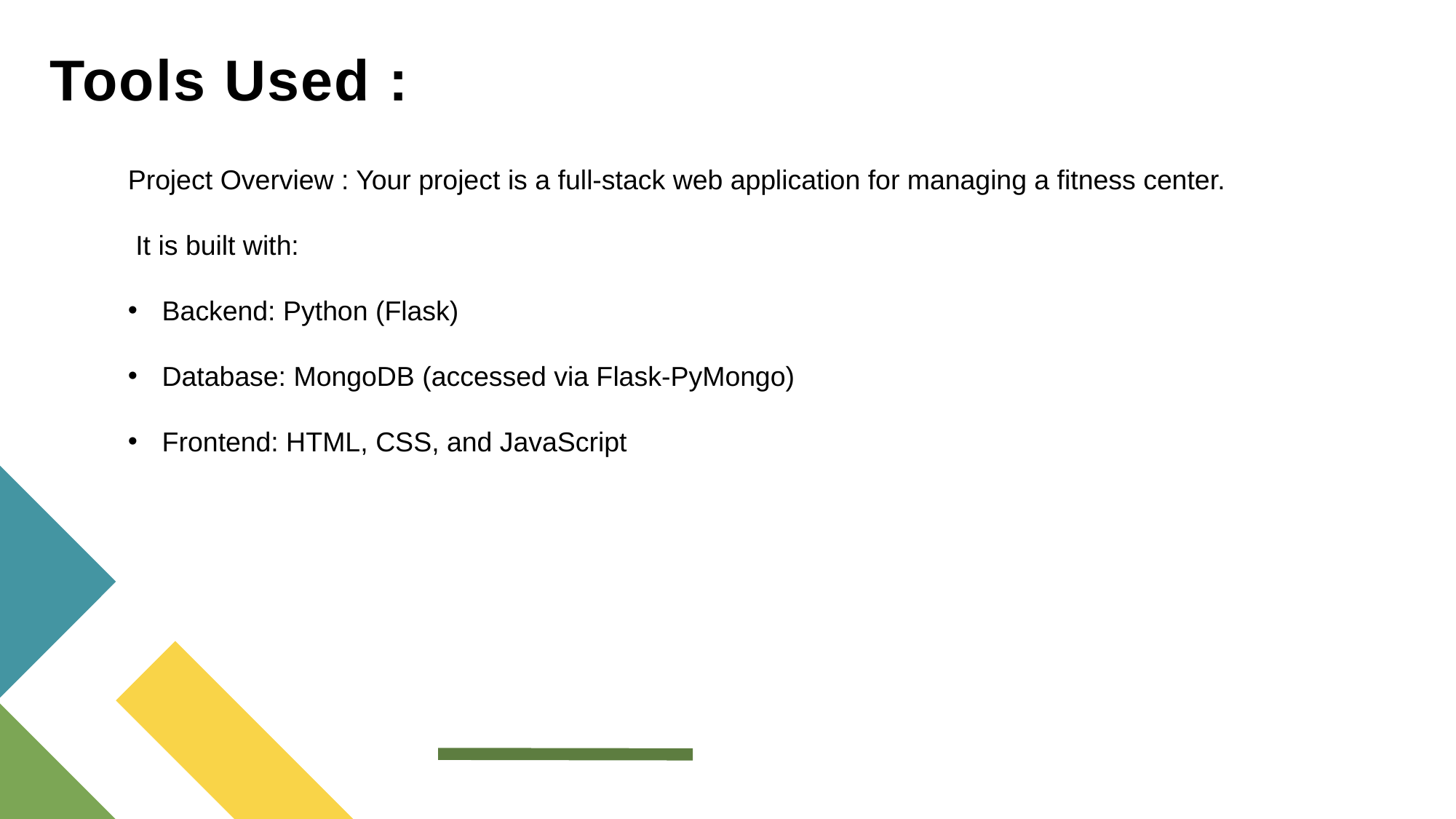

# Tools Used :
Project Overview : Your project is a full-stack web application for managing a fitness center.

 It is built with:

Backend: Python (Flask)

Database: MongoDB (accessed via Flask-PyMongo)

Frontend: HTML, CSS, and JavaScript